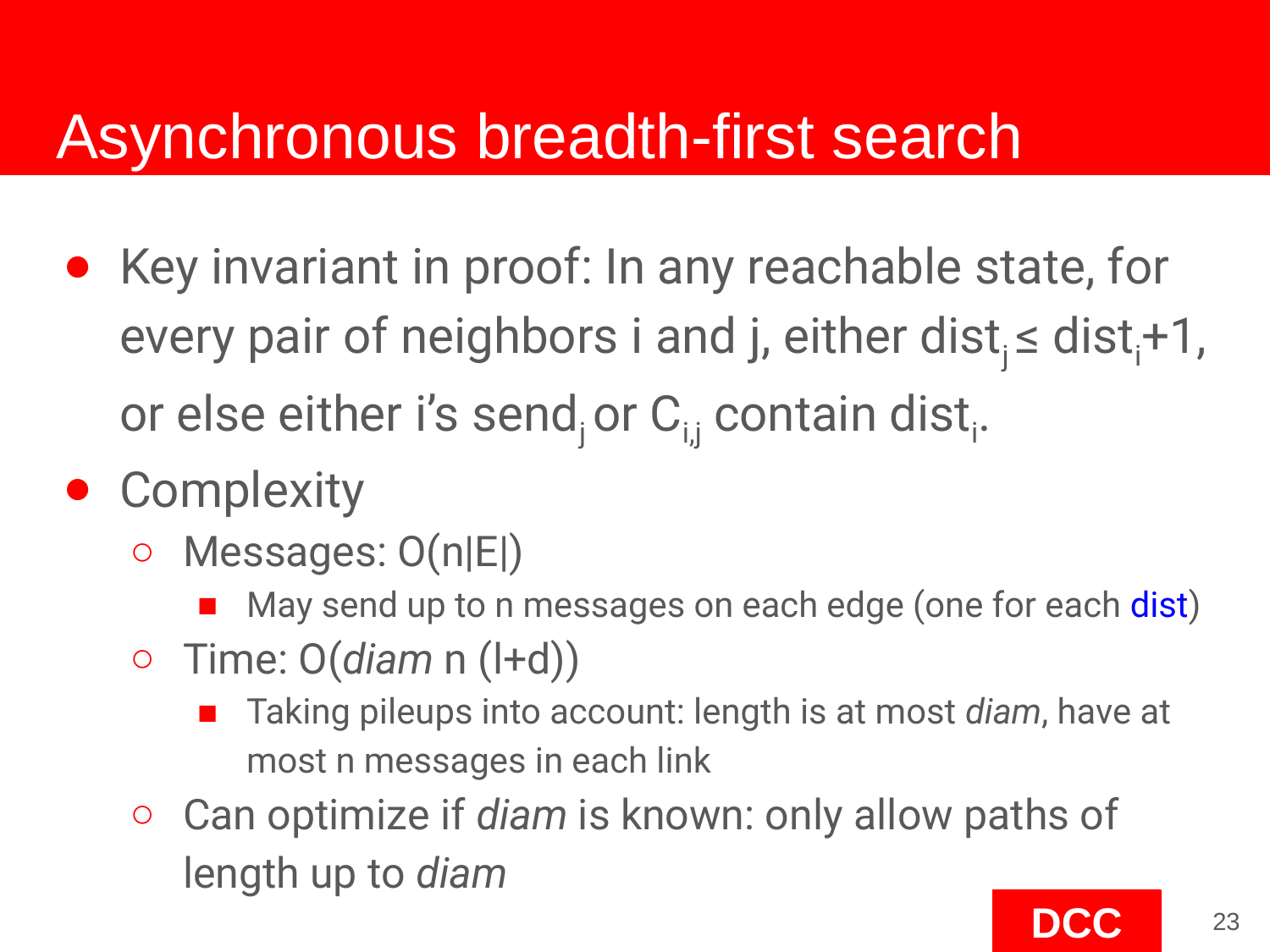

# Asynchronous breadth-first search

Key invariant in proof: In any reachable state, for every pair of neighbors i and j, either distj ≤ disti+1, or else either i’s sendj or Ci,j contain disti.
Complexity
Messages: O(n|E|)
May send up to n messages on each edge (one for each dist)
Time: O(diam n (l+d))
Taking pileups into account: length is at most diam, have at most n messages in each link
Can optimize if diam is known: only allow paths of length up to diam
23